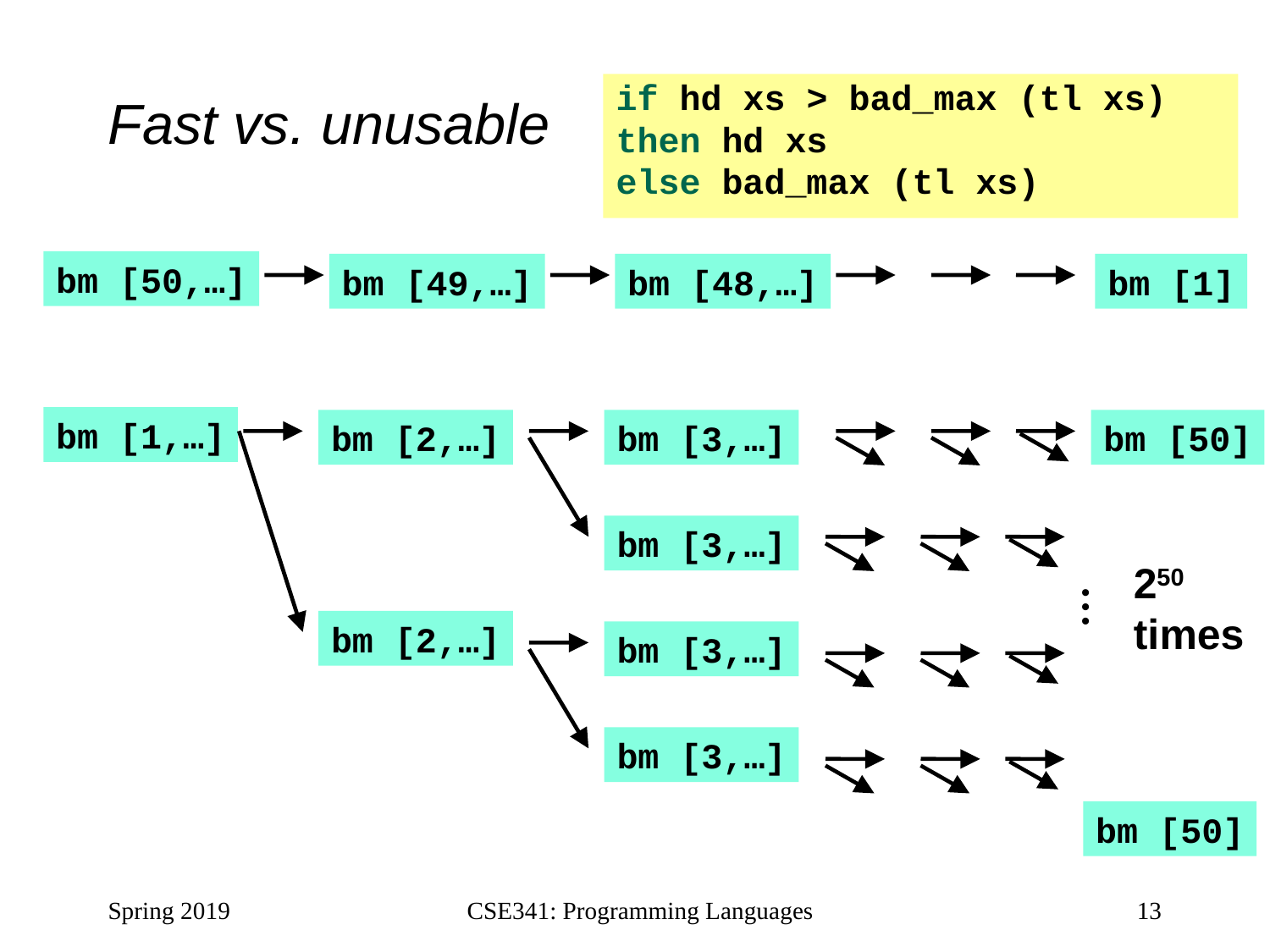

# Fast vs. unusable
if hd xs > bad_max (tl xs)
then hd xs
else bad_max (tl xs)

bm [50,…]
bm [49,…]
bm [48,…]
bm [1]

bm [1,…]
bm [2,…]
bm [3,…]
bm [50]

bm [3,…]

250
times
…
bm [2,…]
bm [3,…]

bm [3,…]

bm [50]
Spring 2019
CSE341: Programming Languages
13